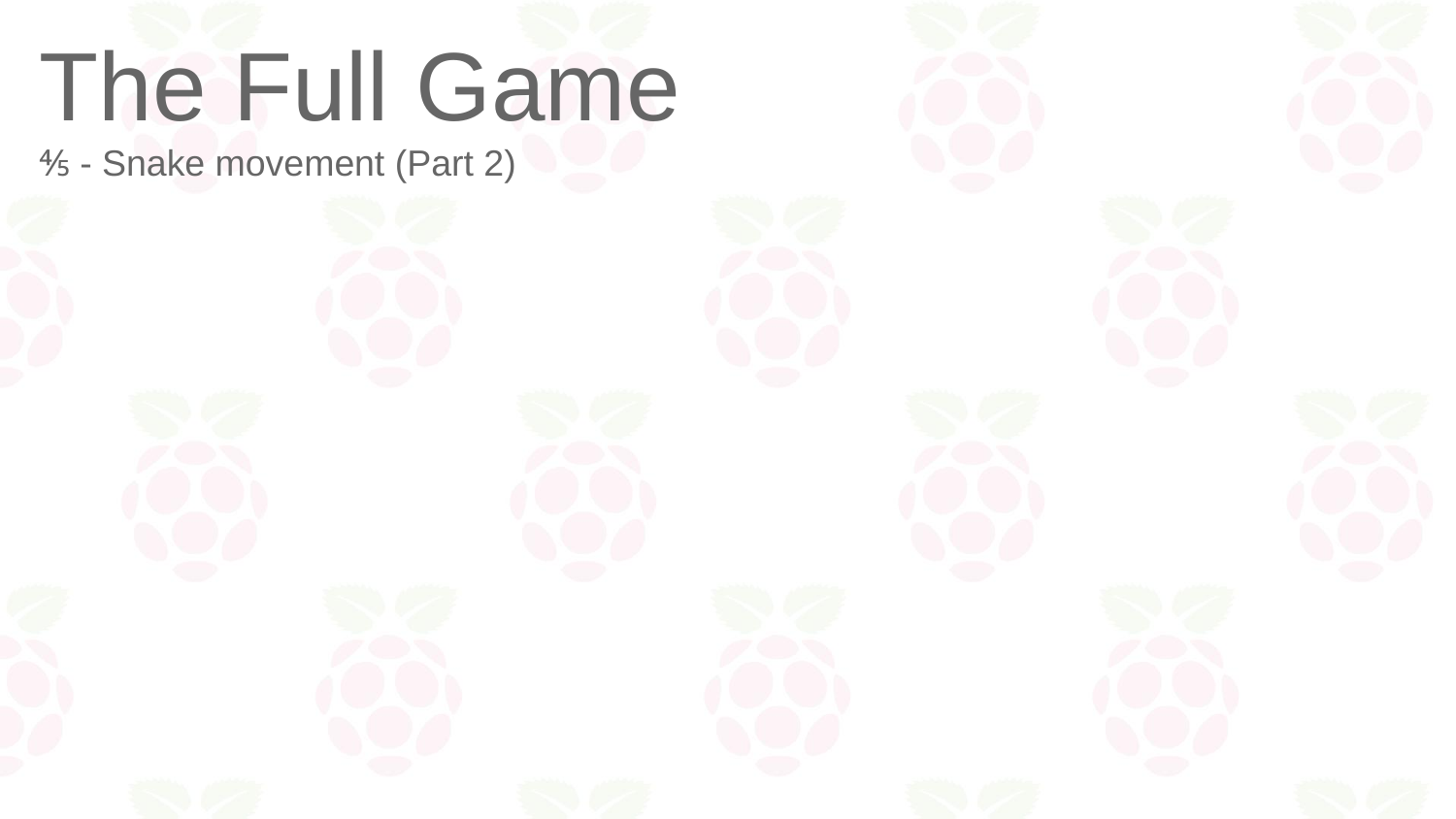

# The Full Game
⅘ - Snake movement (Part 2)